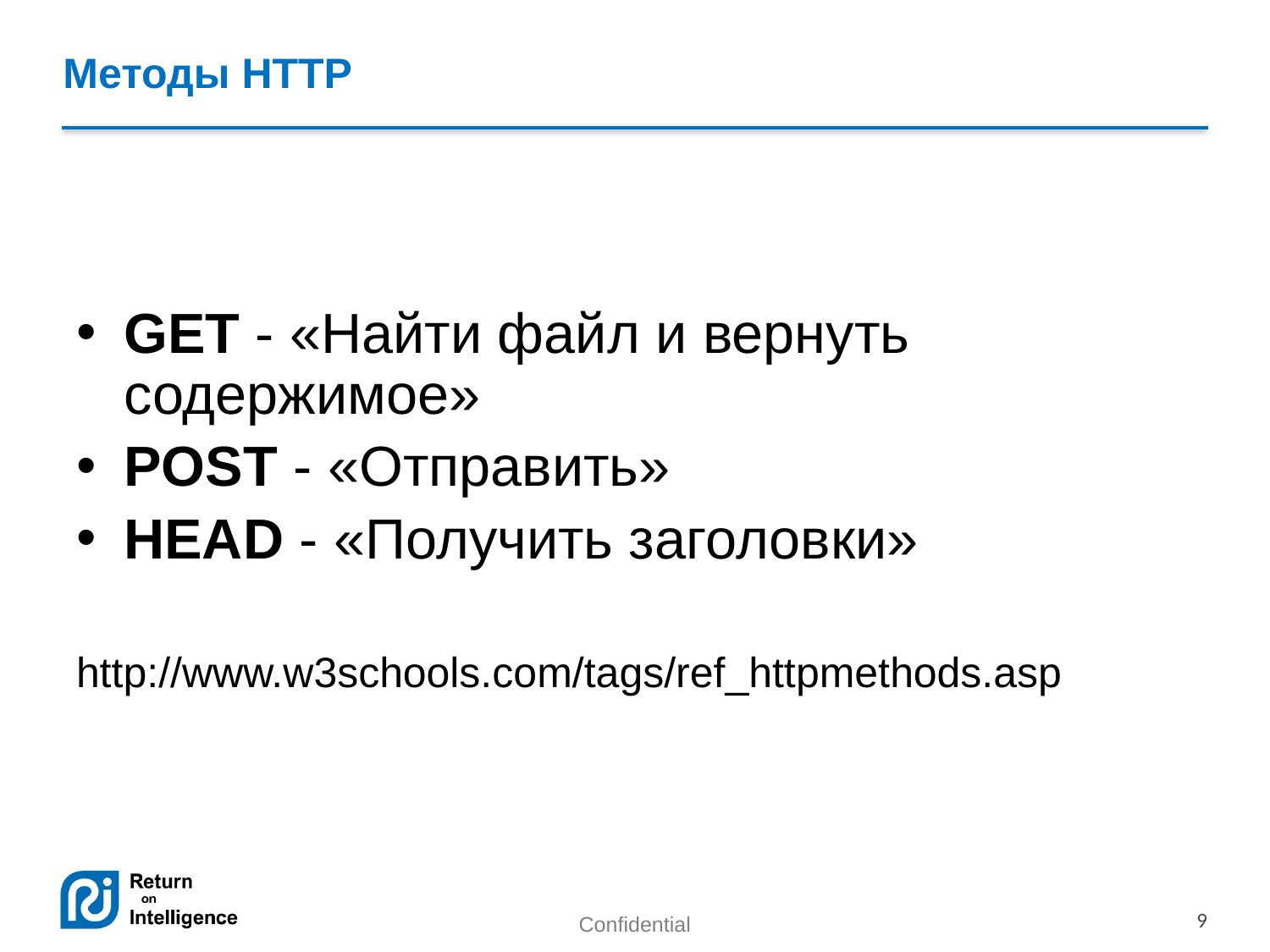

# Методы HTTP
GET - «Найти файл и вернуть содержимое»
POST - «Отправить»
HEAD - «Получить заголовки»

http://www.w3schools.com/tags/ref_httpmethods.asp